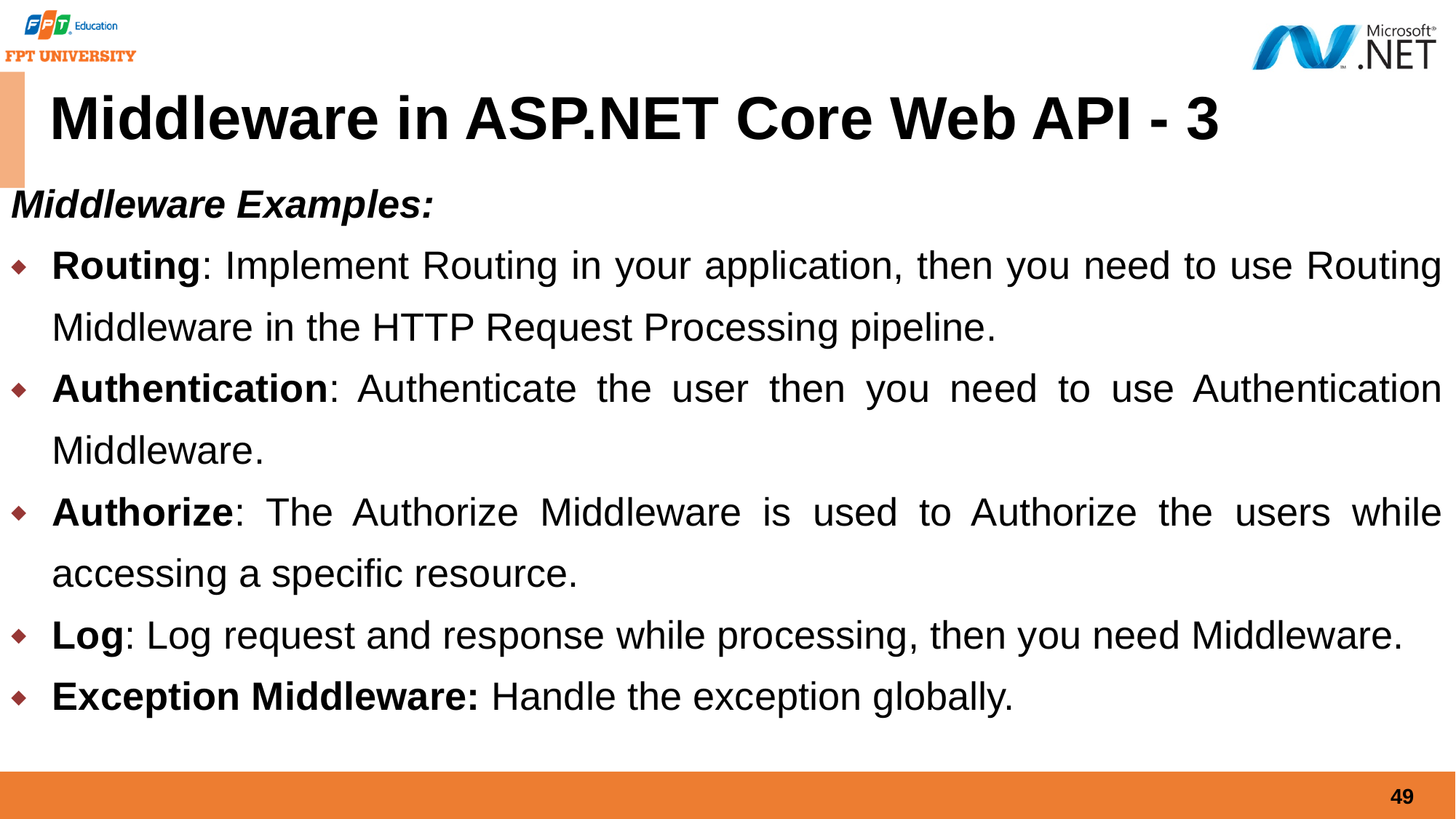

# Middleware in ASP.NET Core Web API - 3
Middleware Examples:
Routing: Implement Routing in your application, then you need to use Routing Middleware in the HTTP Request Processing pipeline.
Authentication: Authenticate the user then you need to use Authentication Middleware.
Authorize: The Authorize Middleware is used to Authorize the users while accessing a specific resource.
Log: Log request and response while processing, then you need Middleware.
Exception Middleware: Handle the exception globally.
49